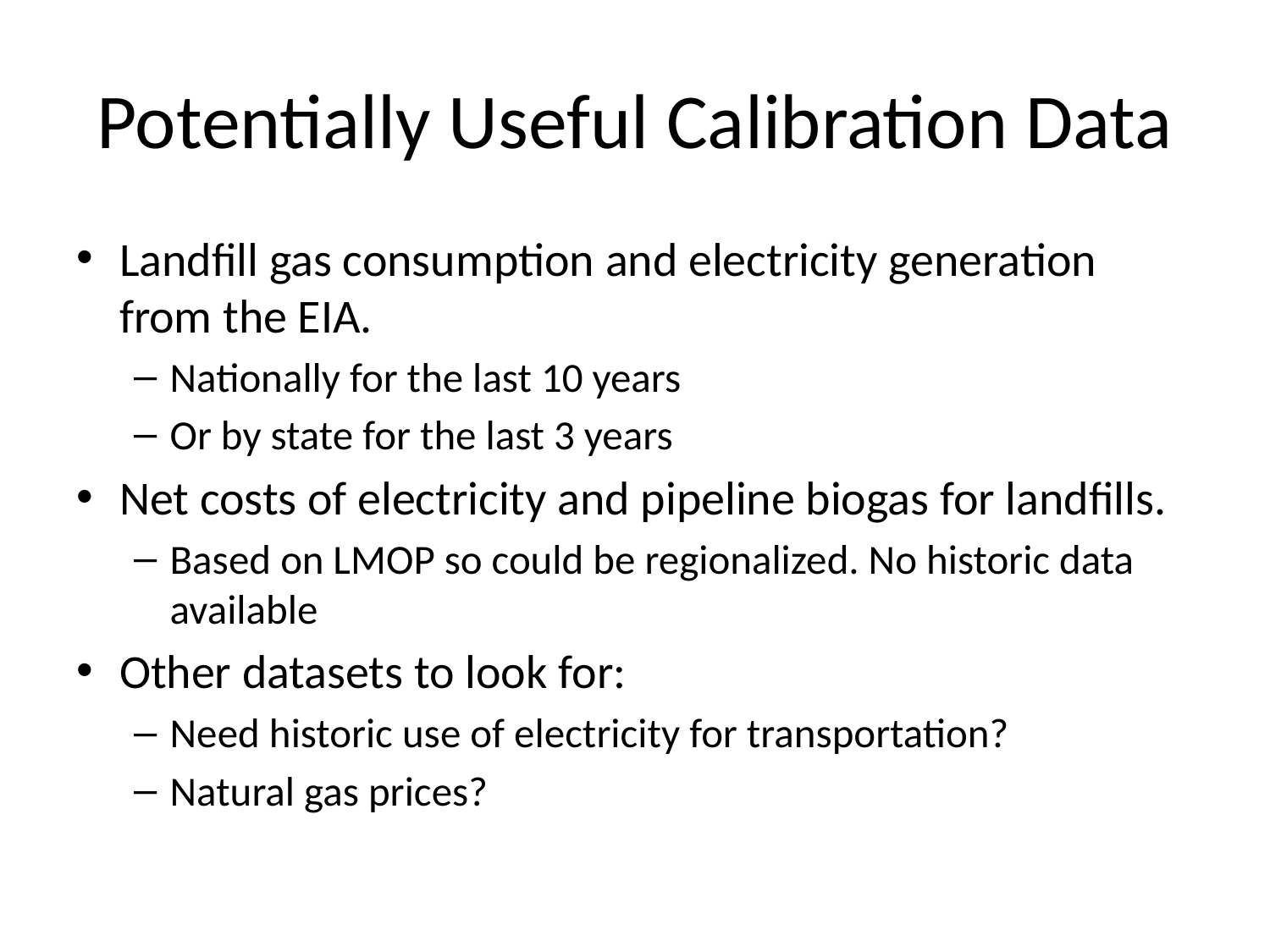

# Potentially Useful Calibration Data
Landfill gas consumption and electricity generation from the EIA.
Nationally for the last 10 years
Or by state for the last 3 years
Net costs of electricity and pipeline biogas for landfills.
Based on LMOP so could be regionalized. No historic data available
Other datasets to look for:
Need historic use of electricity for transportation?
Natural gas prices?